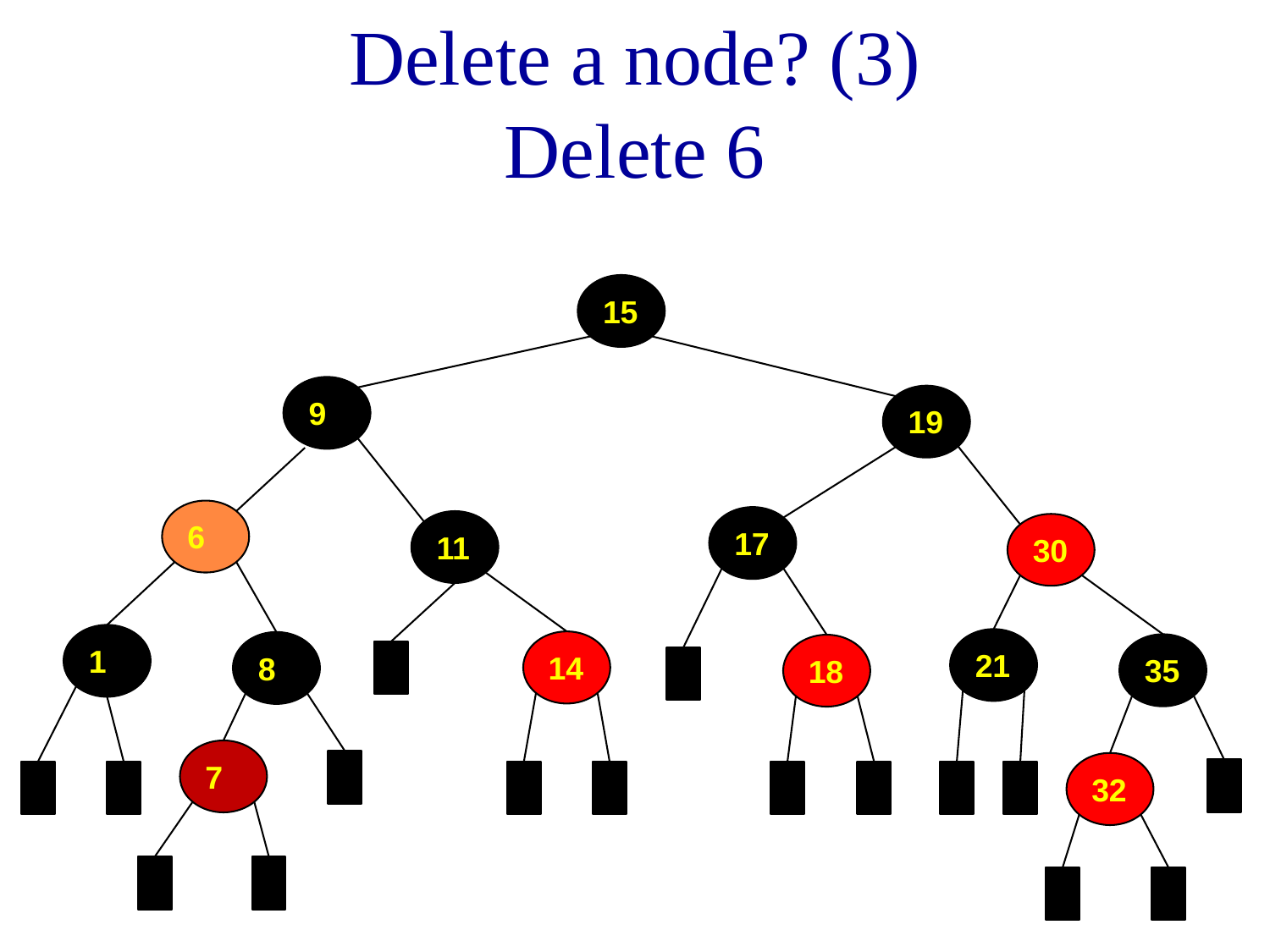

# Delete a node? (3) Delete 6
15
9
19
6
17
11
30
1
21
14
8
35
18

7

32